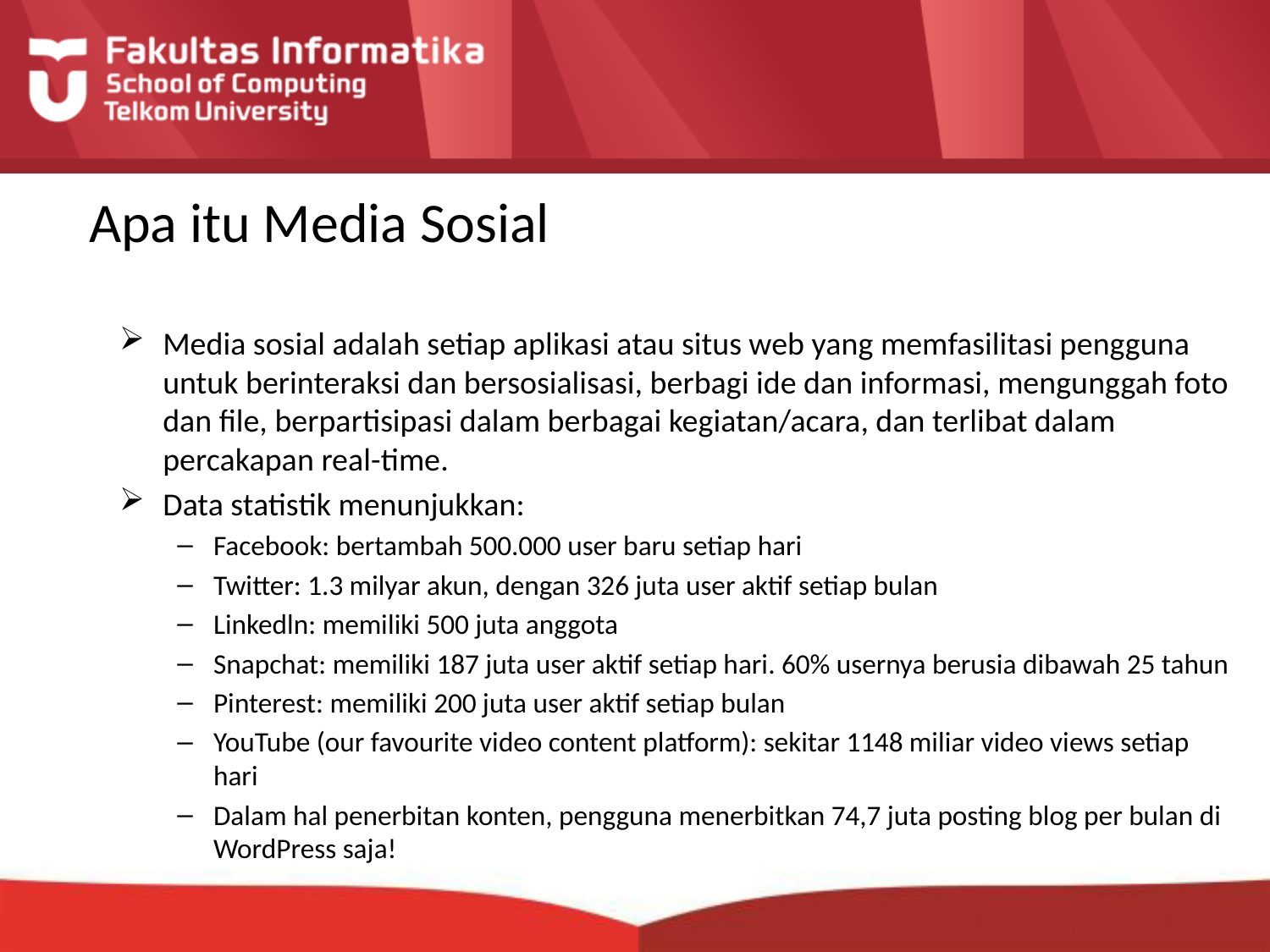

# Apa itu Media Sosial
Media sosial adalah setiap aplikasi atau situs web yang memfasilitasi pengguna untuk berinteraksi dan bersosialisasi, berbagi ide dan informasi, mengunggah foto dan file, berpartisipasi dalam berbagai kegiatan/acara, dan terlibat dalam percakapan real-time.
Data statistik menunjukkan:
Facebook: bertambah 500.000 user baru setiap hari
Twitter: 1.3 milyar akun, dengan 326 juta user aktif setiap bulan
Linkedln: memiliki 500 juta anggota
Snapchat: memiliki 187 juta user aktif setiap hari. 60% usernya berusia dibawah 25 tahun
Pinterest: memiliki 200 juta user aktif setiap bulan
YouTube (our favourite video content platform): sekitar 1148 miliar video views setiap hari
Dalam hal penerbitan konten, pengguna menerbitkan 74,7 juta posting blog per bulan di WordPress saja!